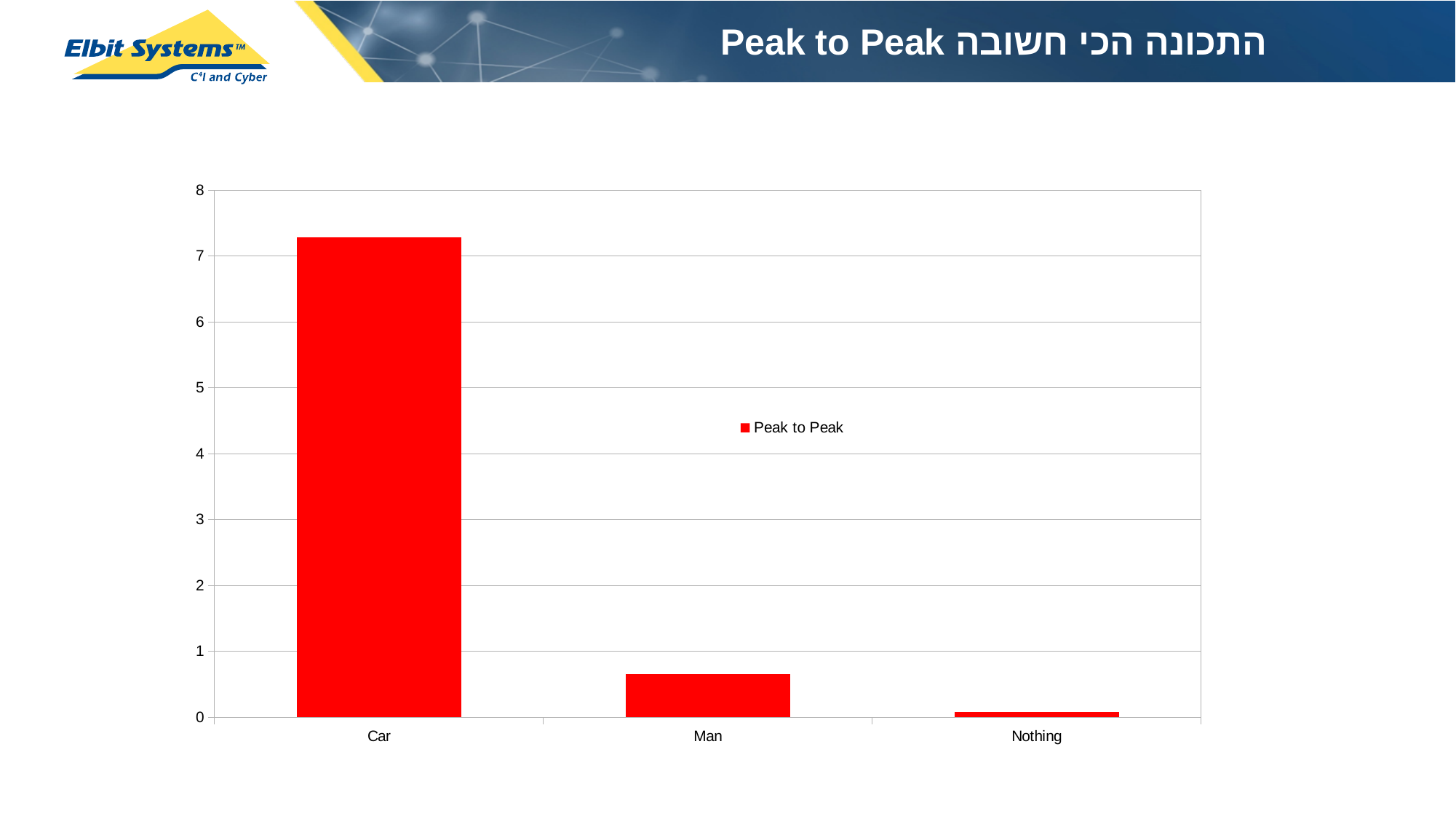

התכונה הכי חשובה Peak to Peak

### Chart

| Category | Peak to Peak |
|---|---|
| Car | 7.28 |
| Man | 0.652479094 |
| Nothing | 0.0770530747 |